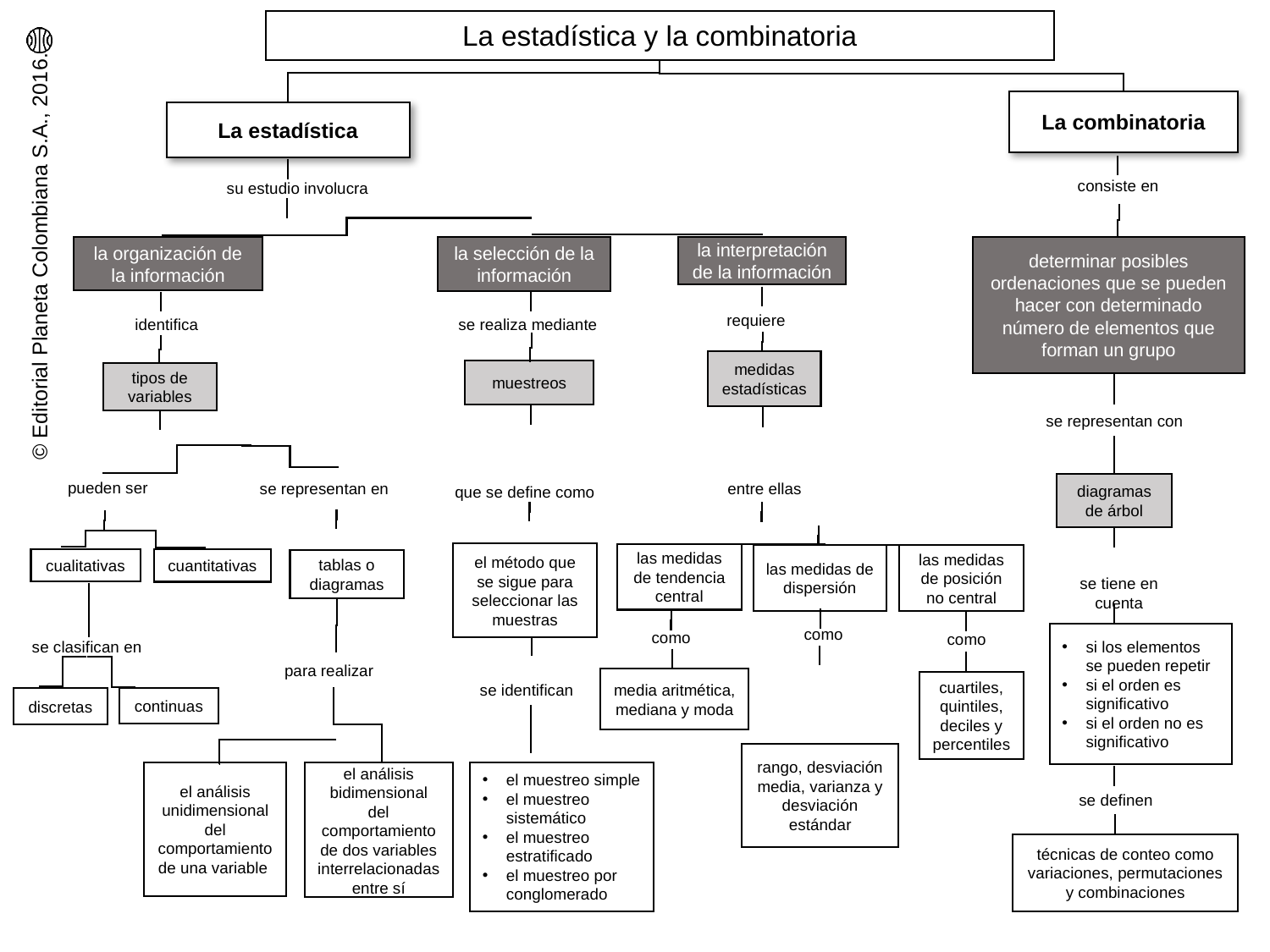

La estadística y la combinatoria
La combinatoria
La estadística
consiste en
su estudio involucra
la selección de la información
la interpretación de la información
determinar posibles ordenaciones que se pueden hacer con determinado número de elementos que forman un grupo
la organización de la información
requiere
identifica
se realiza mediante
medidas estadísticas
muestreos
tipos de variables
se representan con
pueden ser
se representan en
entre ellas
diagramas de árbol
que se define como
el método que se sigue para seleccionar las muestras
las medidas de tendencia central
las medidas de dispersión
las medidas de posición no central
cualitativas
cuantitativas
tablas o diagramas
se tiene en cuenta
como
como
como
si los elementos se pueden repetir
si el orden es significativo
si el orden no es significativo
se clasifican en
para realizar

media aritmética, mediana y moda

cuartiles, quintiles, deciles y percentiles

se identifican
discretas
continuas

rango, desviación media, varianza y desviación estándar

el muestreo simple
el muestreo sistemático
el muestreo estratificado
el muestreo por conglomerado

el análisis unidimensional del comportamiento de una variable
el análisis bidimensional del comportamiento de dos variables interrelacionadas entre sí
se definen

técnicas de conteo como variaciones, permutaciones y combinaciones